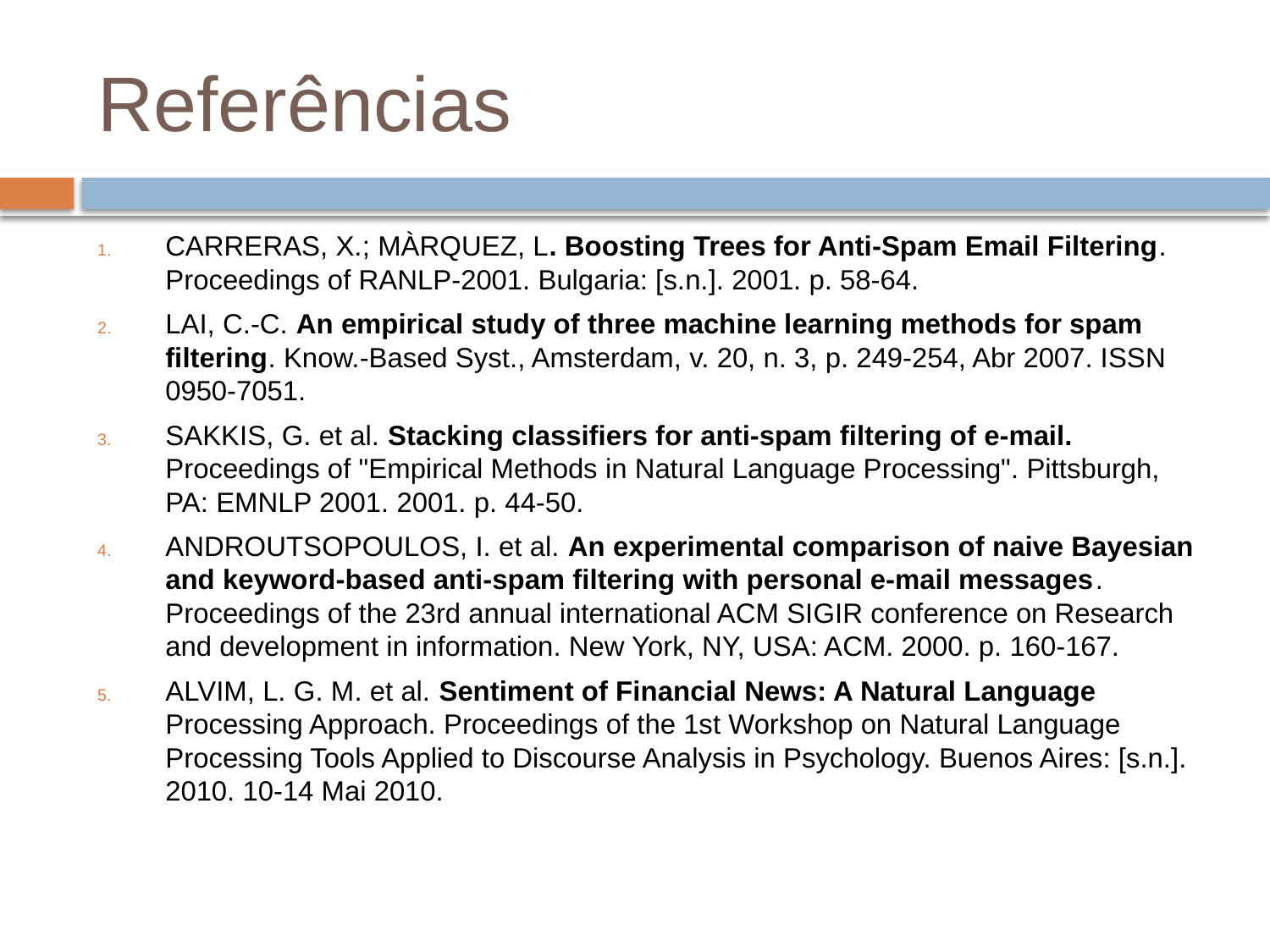

# Referências
CARRERAS, X.; MÀRQUEZ, L. Boosting Trees for Anti-Spam Email Filtering. Proceedings of RANLP-2001. Bulgaria: [s.n.]. 2001. p. 58-64.
LAI, C.-C. An empirical study of three machine learning methods for spam filtering. Know.-Based Syst., Amsterdam, v. 20, n. 3, p. 249-254, Abr 2007. ISSN 0950-7051.
SAKKIS, G. et al. Stacking classifiers for anti-spam filtering of e-mail. Proceedings of "Empirical Methods in Natural Language Processing". Pittsburgh, PA: EMNLP 2001. 2001. p. 44-50.
ANDROUTSOPOULOS, I. et al. An experimental comparison of naive Bayesian and keyword-based anti-spam filtering with personal e-mail messages. Proceedings of the 23rd annual international ACM SIGIR conference on Research and development in information. New York, NY, USA: ACM. 2000. p. 160-167.
ALVIM, L. G. M. et al. Sentiment of Financial News: A Natural Language Processing Approach. Proceedings of the 1st Workshop on Natural Language Processing Tools Applied to Discourse Analysis in Psychology. Buenos Aires: [s.n.]. 2010. 10-14 Mai 2010.